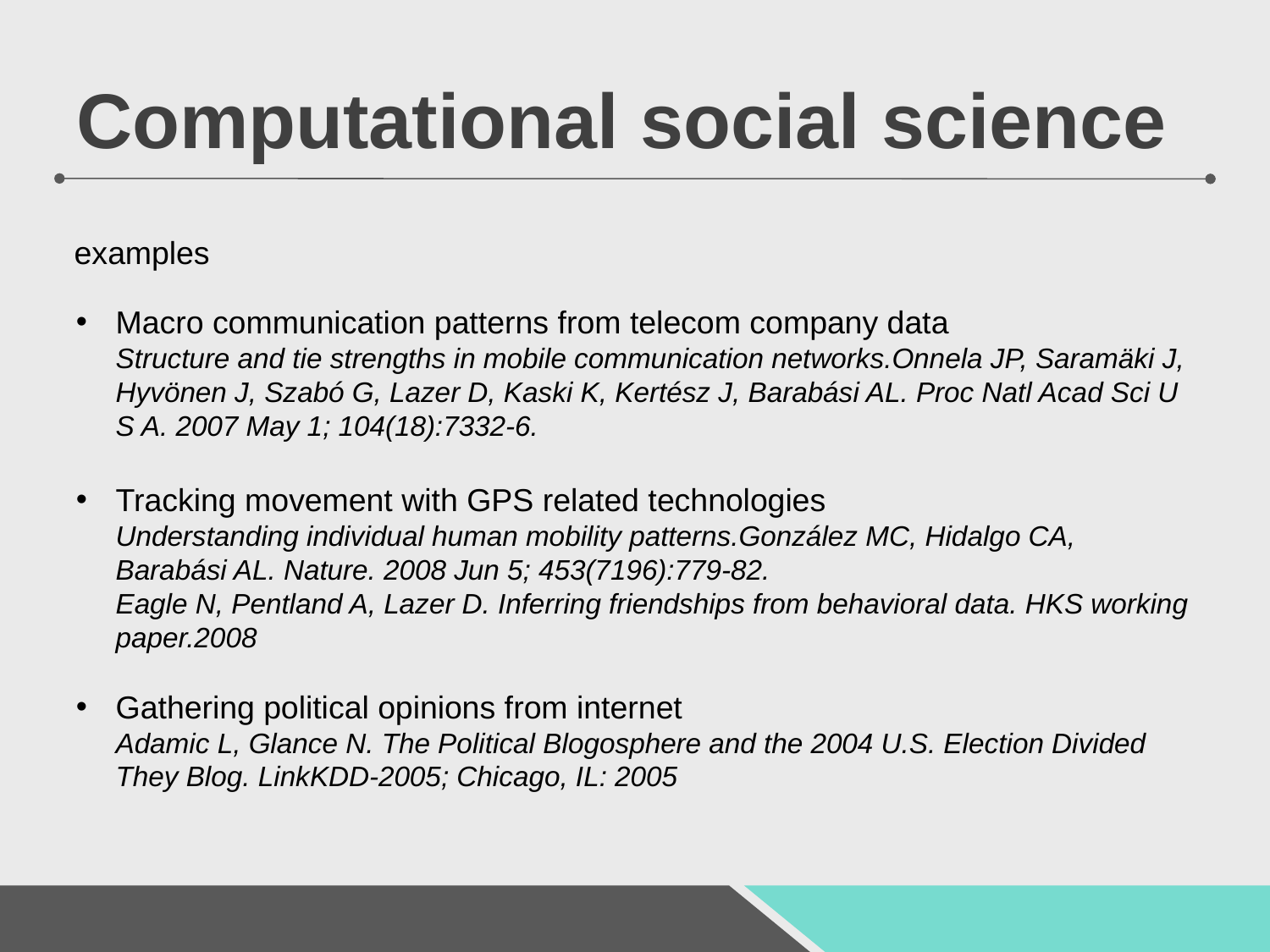

# Computational social science
examples
Macro communication patterns from telecom company data
Structure and tie strengths in mobile communication networks.Onnela JP, Saramäki J, Hyvönen J, Szabó G, Lazer D, Kaski K, Kertész J, Barabási AL. Proc Natl Acad Sci U S A. 2007 May 1; 104(18):7332-6.

Tracking movement with GPS related technologies
Understanding individual human mobility patterns.González MC, Hidalgo CA, Barabási AL. Nature. 2008 Jun 5; 453(7196):779-82.
Eagle N, Pentland A, Lazer D. Inferring friendships from behavioral data. HKS working paper.2008

Gathering political opinions from internet
Adamic L, Glance N. The Political Blogosphere and the 2004 U.S. Election Divided They Blog. LinkKDD-2005; Chicago, IL: 2005